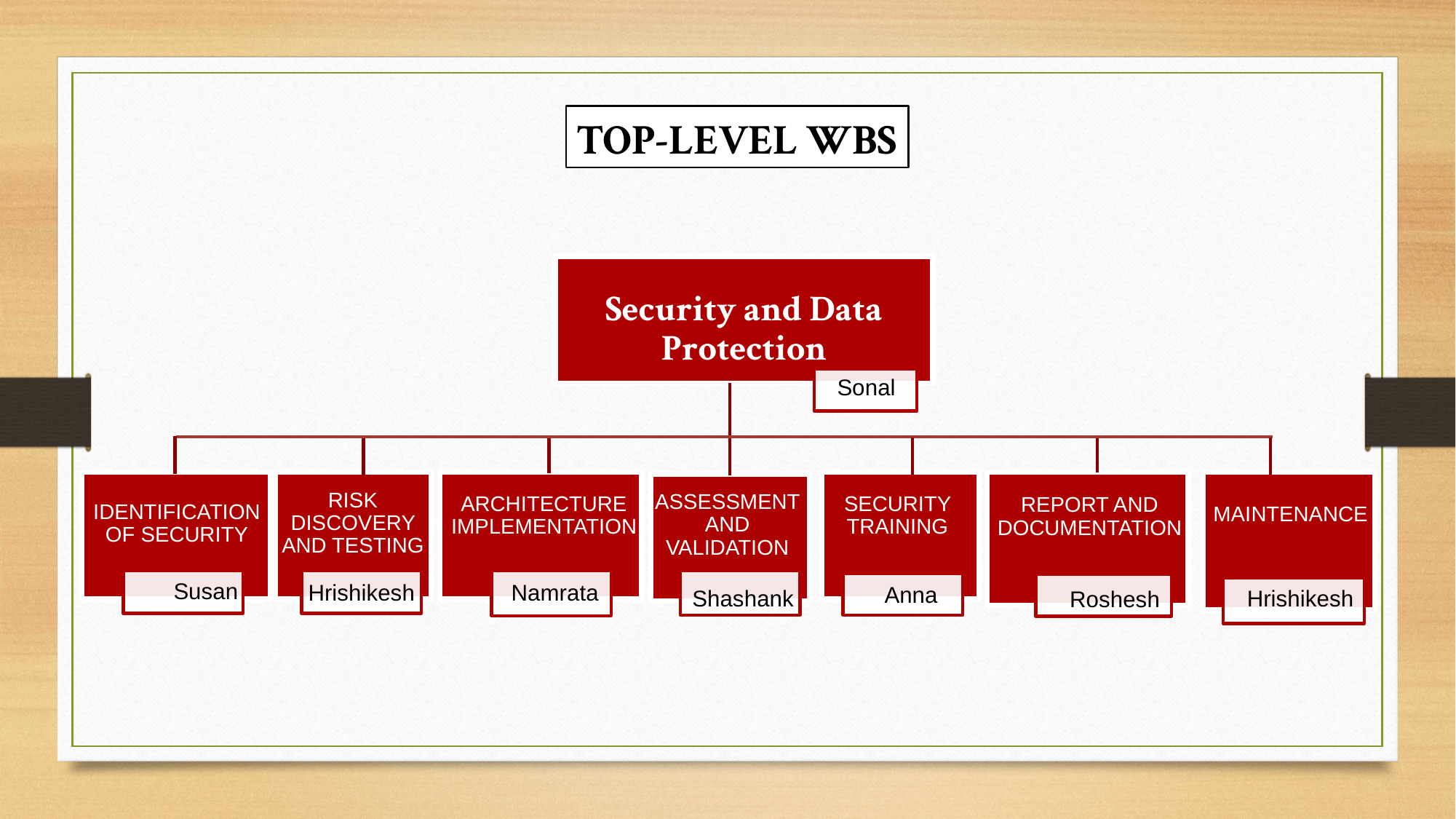

TOP-LEVEL WBS

Security and Data Protection
Sonal

ARCHITECTURE IMPLEMENTATION
SECURITY TRAINING
RISK DISCOVERY AND TESTING
IDENTIFICATION OF SECURITY
ASSESSMENT AND VALIDATION

Susan

Hrishikesh
Namrata
Anna

Shashank

MAINTENANCE

REPORT AND DOCUMENTATION

Roshesh
Hrishikesh